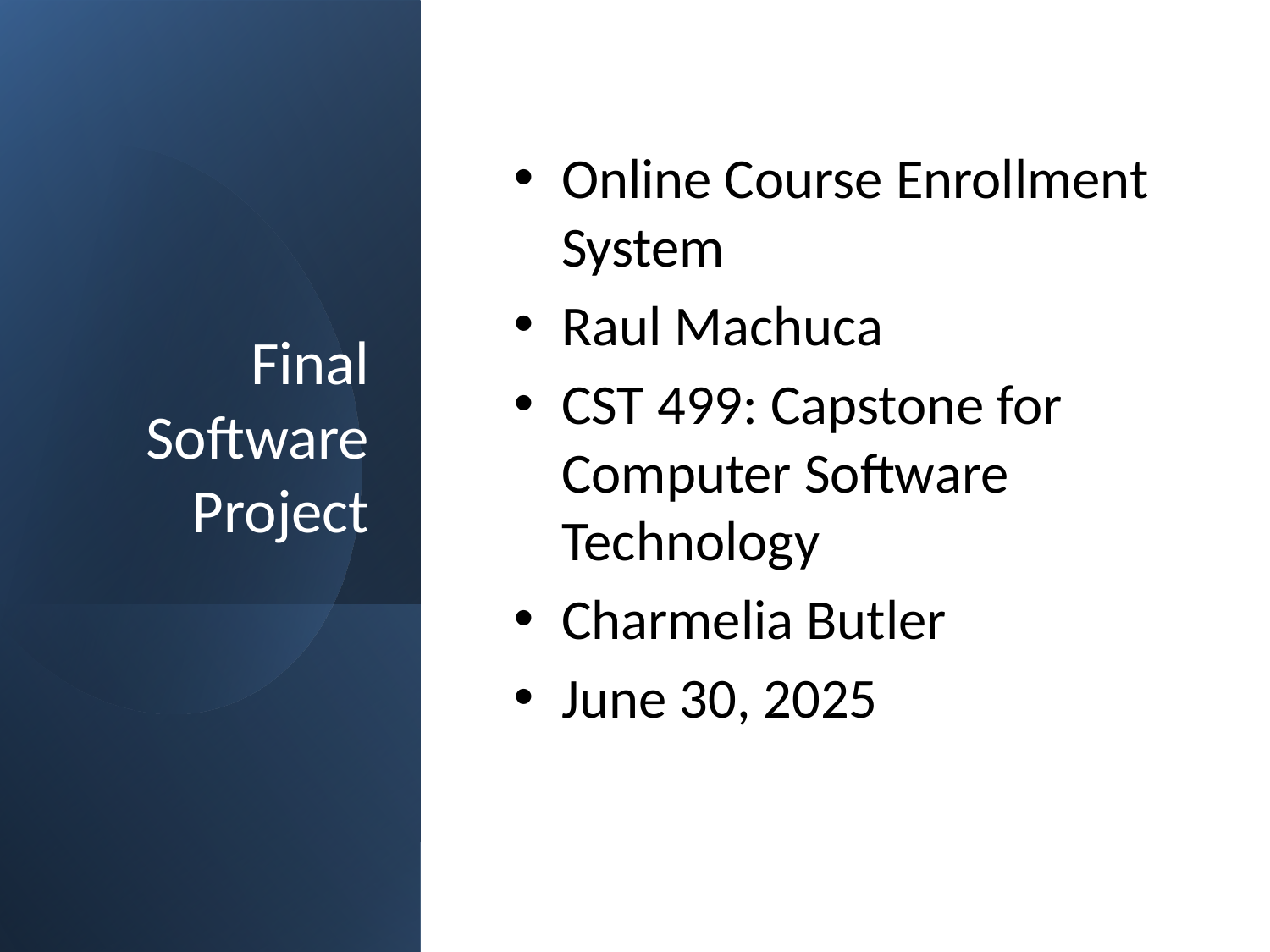

# Final Software Project
Online Course Enrollment System
Raul Machuca
CST 499: Capstone for Computer Software Technology
Charmelia Butler
June 30, 2025